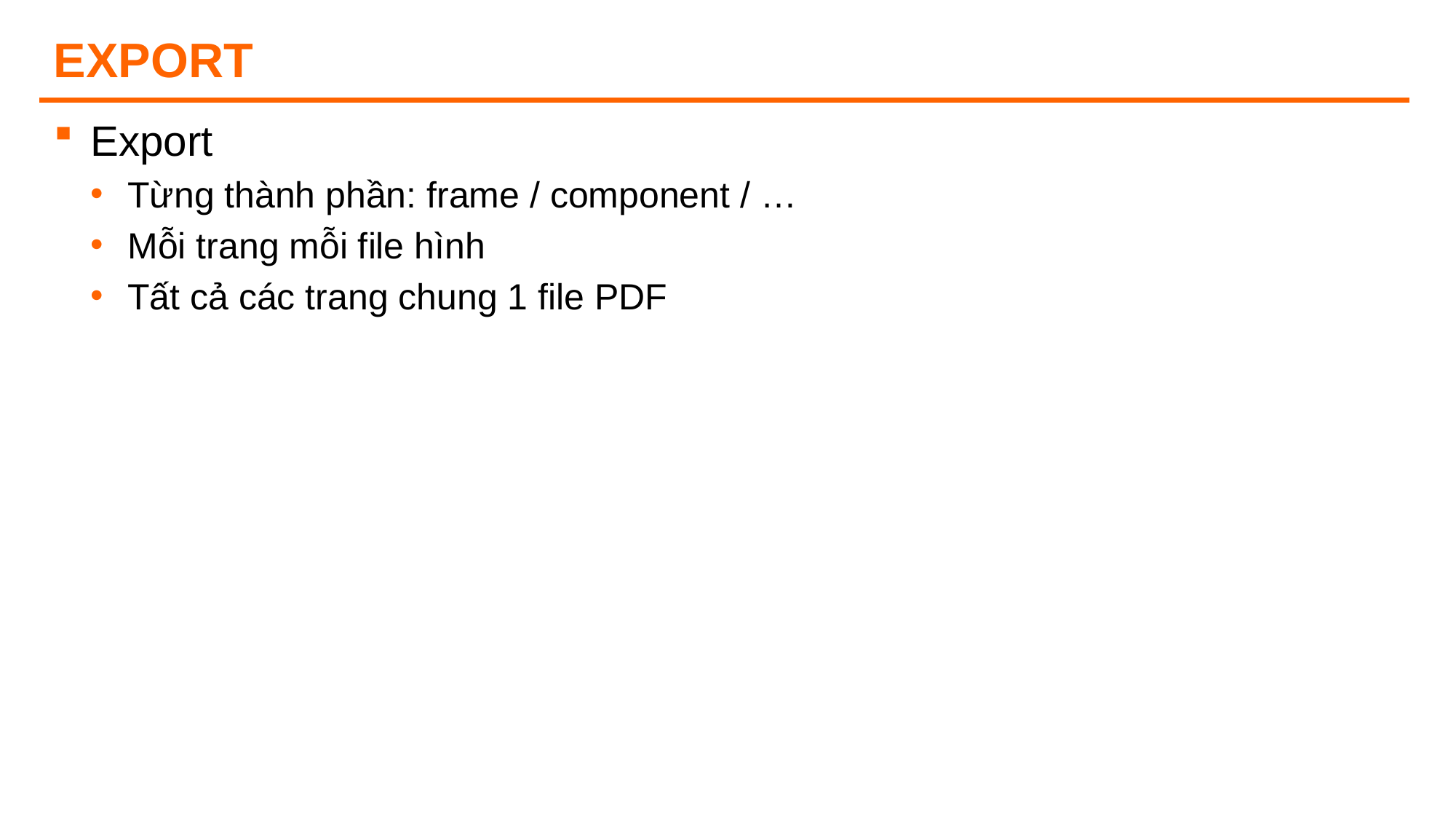

# Export
Export
Từng thành phần: frame / component / …
Mỗi trang mỗi file hình
Tất cả các trang chung 1 file PDF